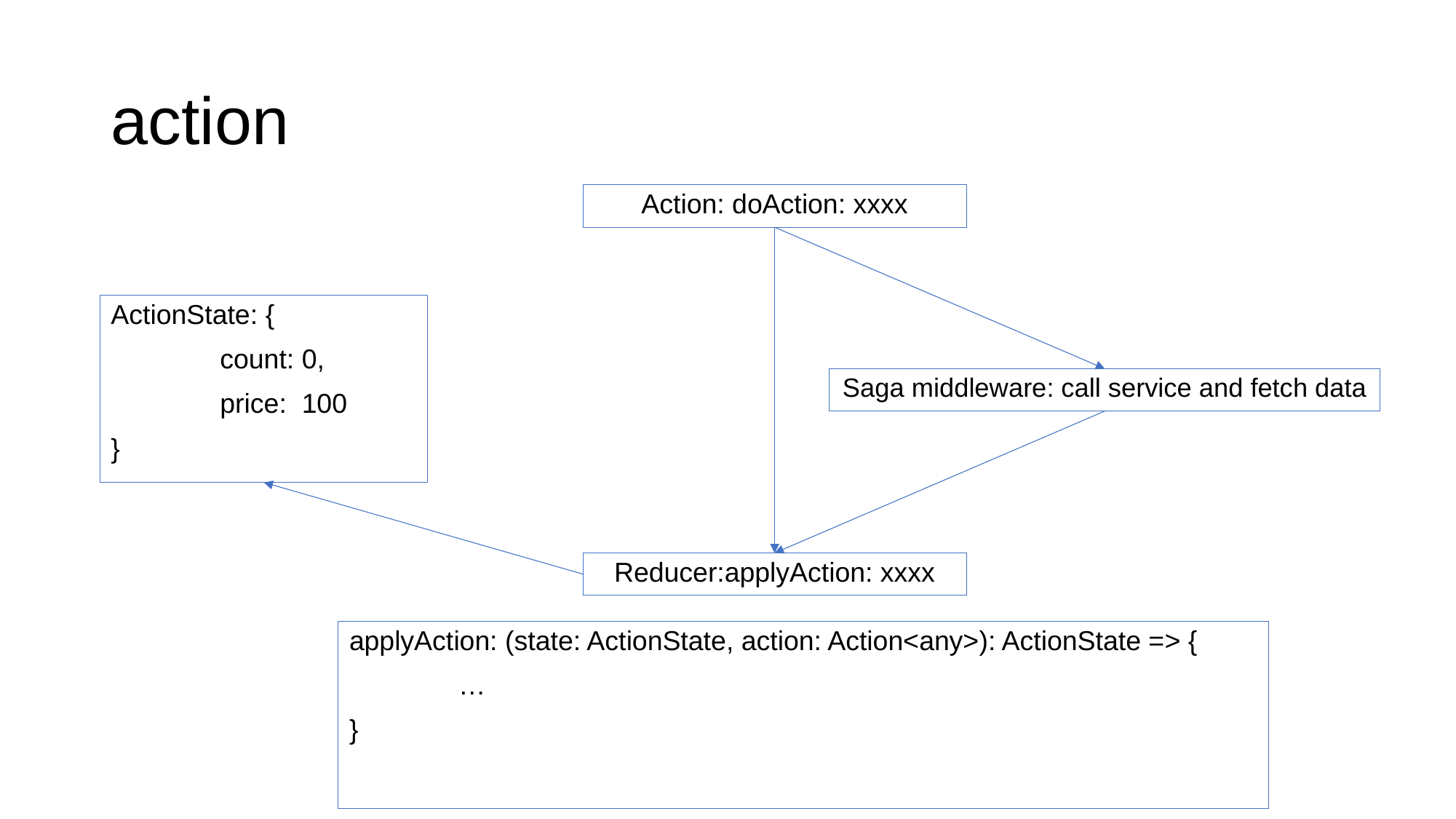

# action
Action: doAction: xxxx
ActionState: {
	count: 0,
	price:  100
}
Saga middleware: call service and fetch data
Reducer:applyAction: xxxx
applyAction: (state: ActionState, action: Action<any>): ActionState => {
	…
}